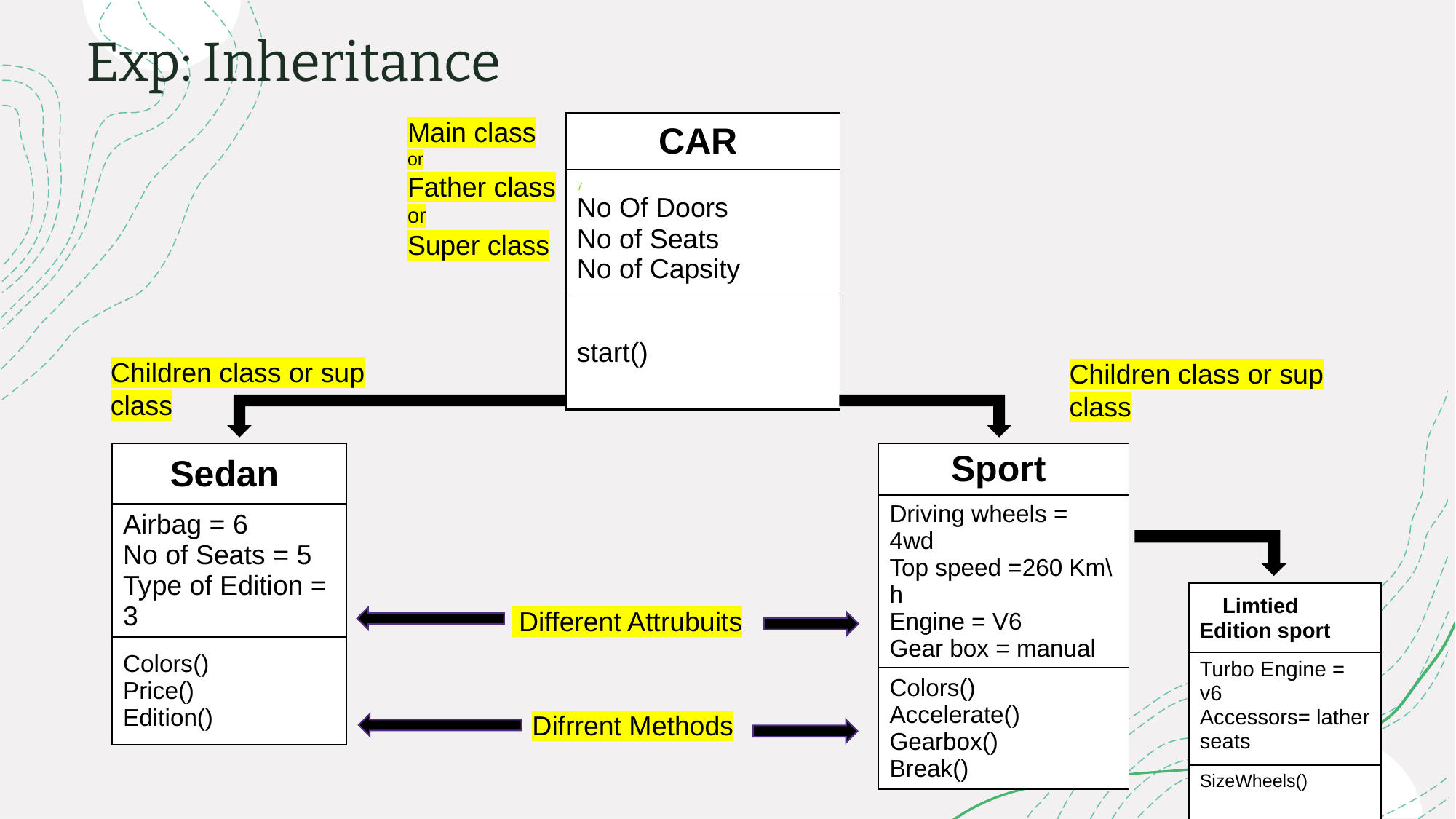

# Exp: Inheritance
Main class
or
Father class
or
Super class

| CAR |
| --- |
| 7 No Of Doors No of Seats No of Capsity |
| start() |
Children class or sup class
Children class or sup class

| Sport |
| --- |
| Driving wheels = 4wd Top speed =260 Km\h Engine = V6 Gear box = manual |
| Colors() Accelerate() Gearbox() Break() |
| Sedan |
| --- |
| Airbag = 6 No of Seats = 5 Type of Edition = 3 |
| Colors() Price() Edition() |

| Limtied Edition sport |
| --- |
| Turbo Engine = v6 Accessors= lather seats |
| SizeWheels() |
 Different Attrubuits

Difrrent Methods